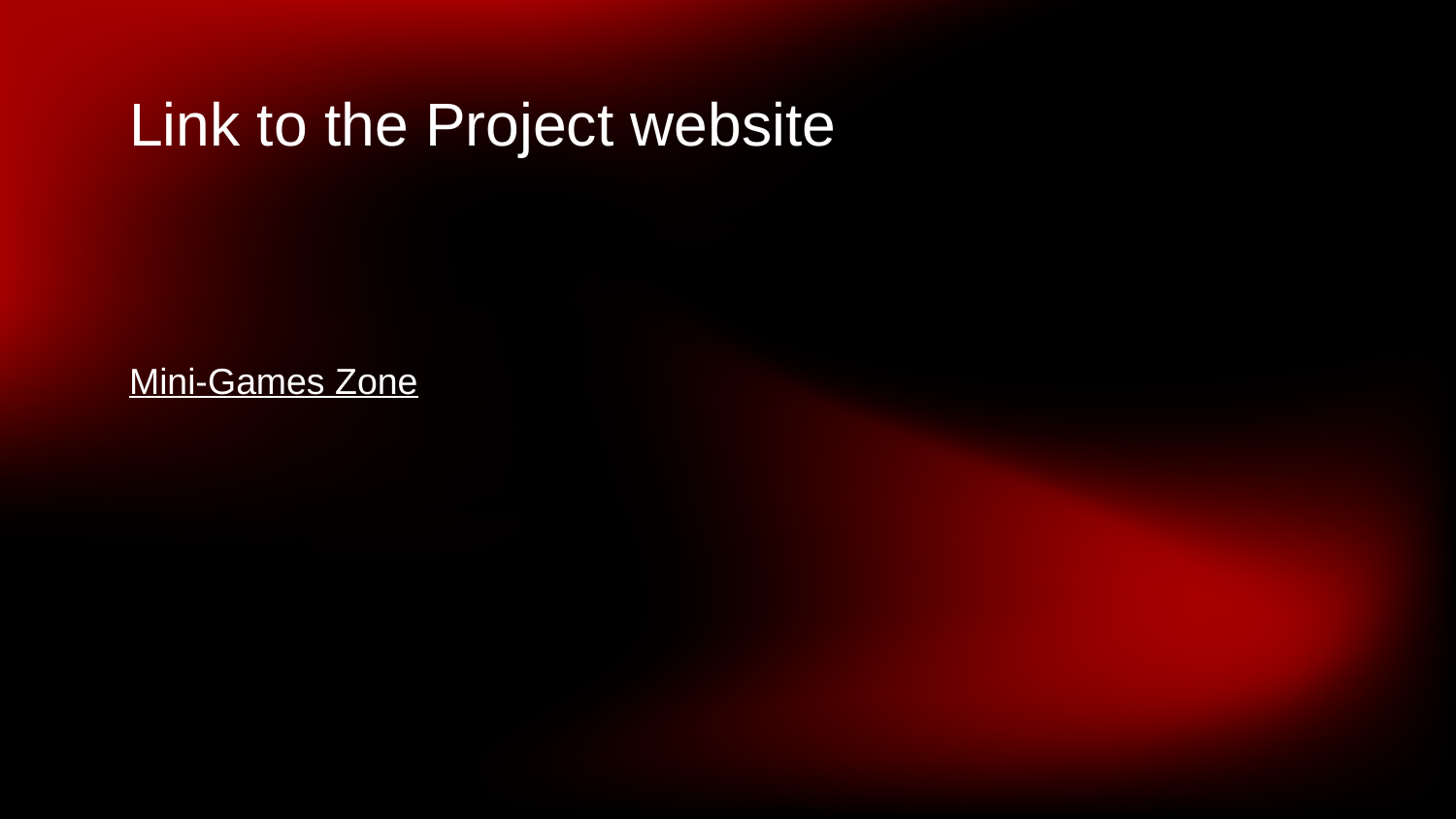

# Link to the Project website

Mini-Games Zone